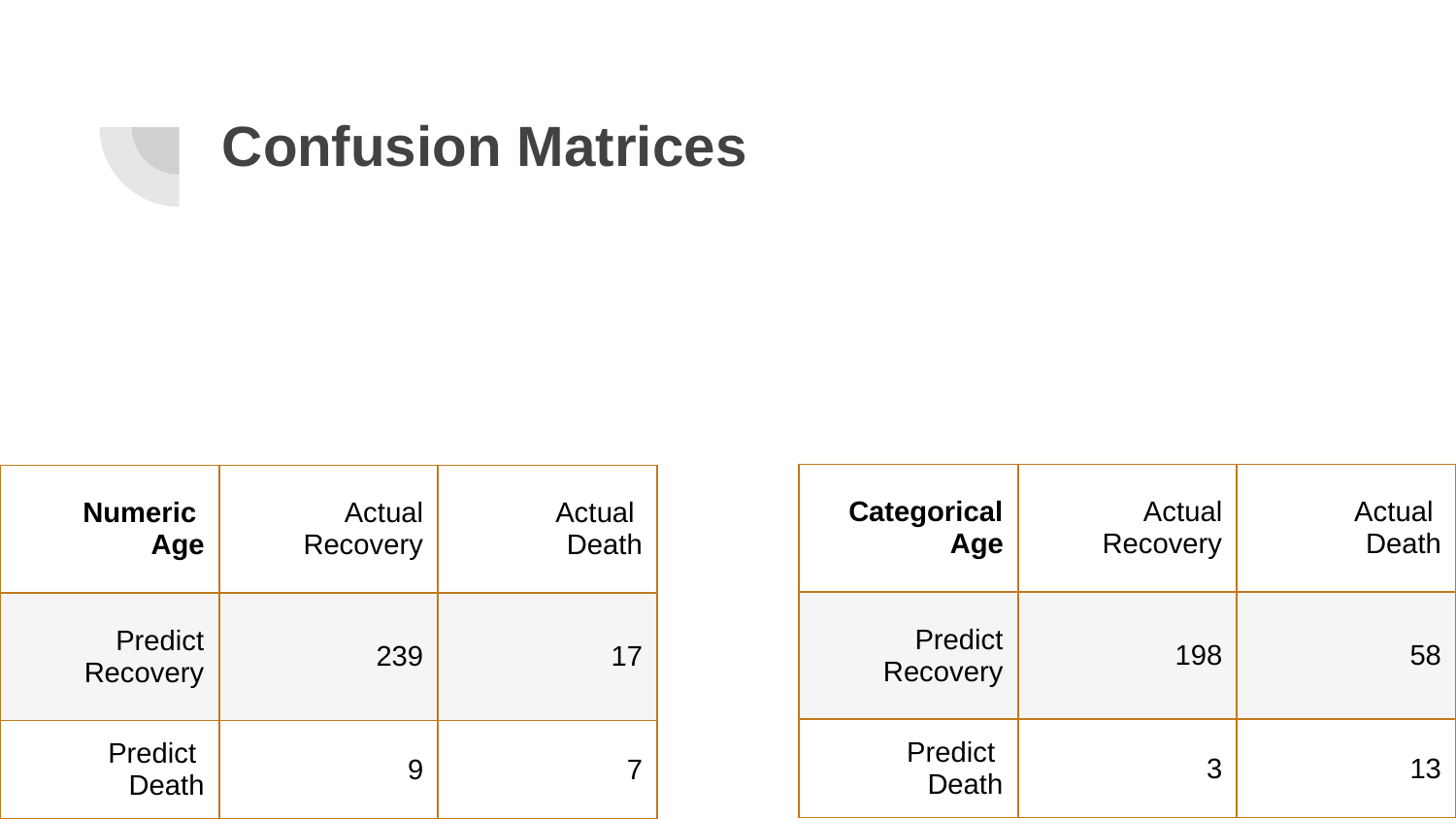

# Confusion Matrices
| Categorical Age | Actual Recovery | Actual Death |
| --- | --- | --- |
| Predict Recovery | 198 | 58 |
| Predict Death | 3 | 13 |
| Numeric Age | Actual Recovery | Actual Death |
| --- | --- | --- |
| Predict Recovery | 239 | 17 |
| Predict Death | 9 | 7 |